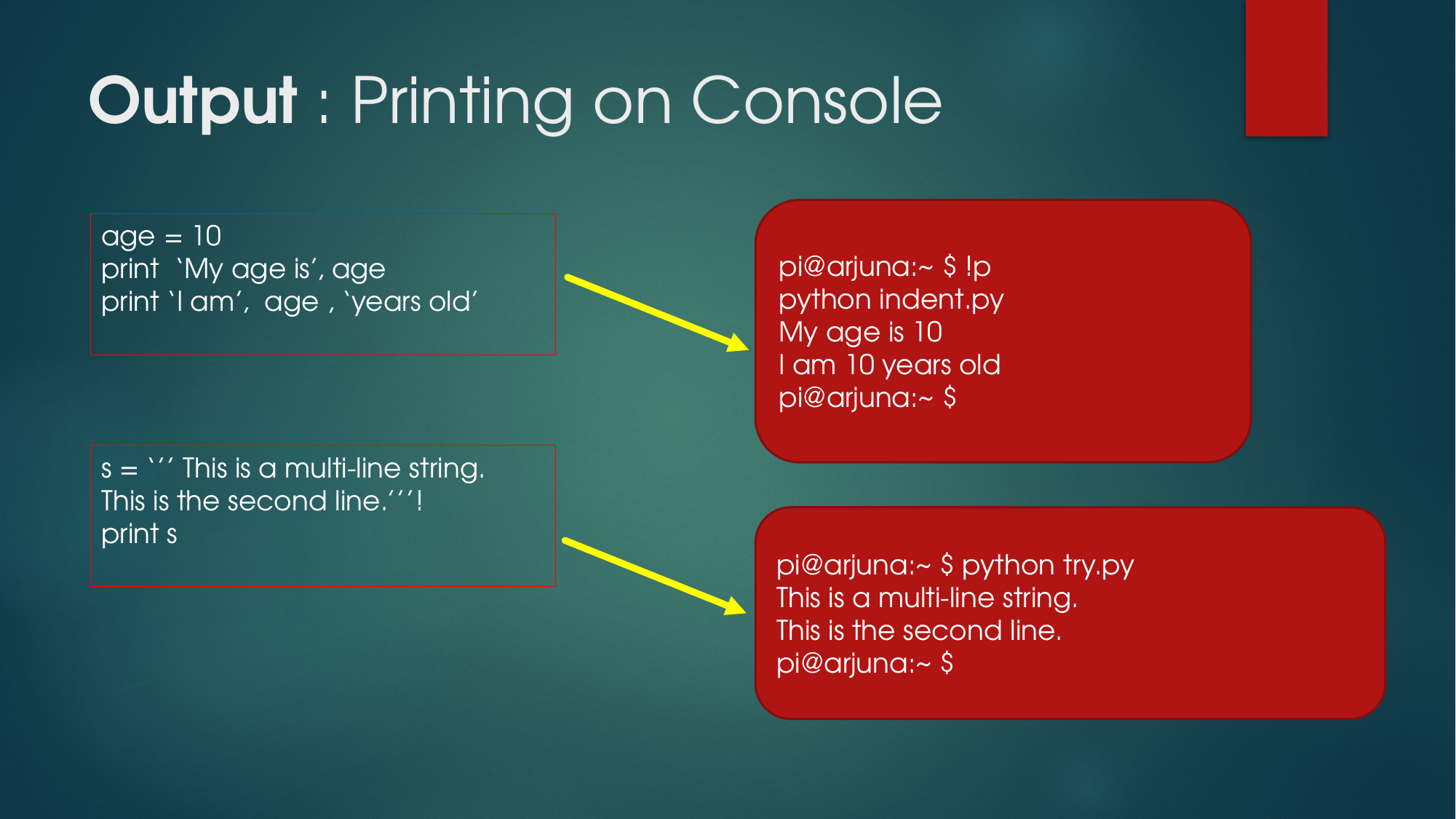

# Output : Printing on Console
pi@arjuna:~ $ !p
python indent.py
My age is 10
I am 10 years old
pi@arjuna:~ $
age = 10
print  ‘My age is’, age
print ‘I am’,  age , ‘years old’

s = ‘’’ This is a multi-line string.
This is the second line.’’’!
print s

pi@arjuna:~ $ python try.py
This is a multi-line string.
This is the second line.
pi@arjuna:~ $